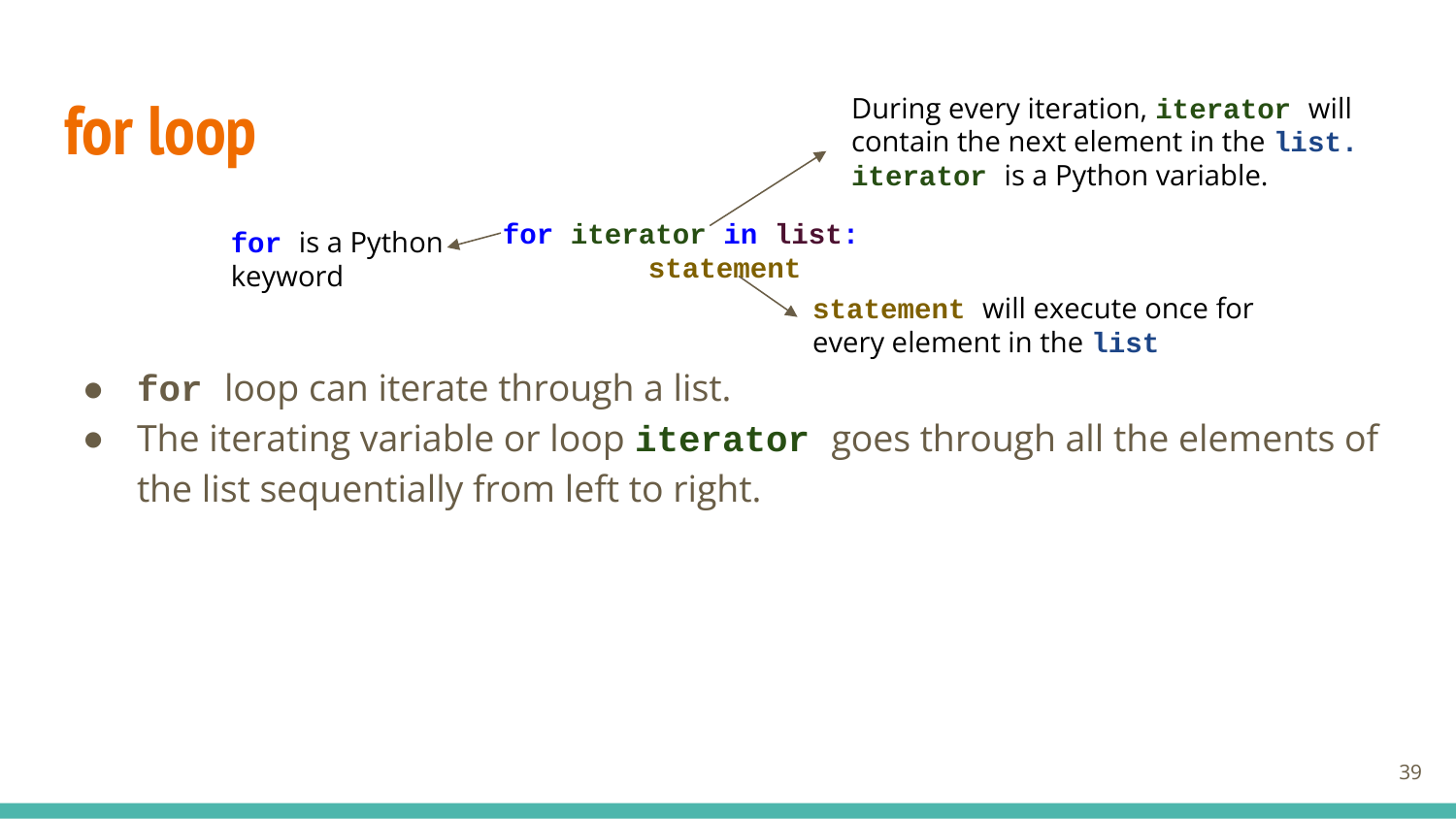

# for loop
During every iteration, iterator will contain the next element in the list.
iterator is a Python variable.

for loop can iterate through a list.
The iterating variable or loop iterator goes through all the elements of the list sequentially from left to right.
for iterator in list:
	statement
for is a Python keyword
statement will execute once for every element in the list
39